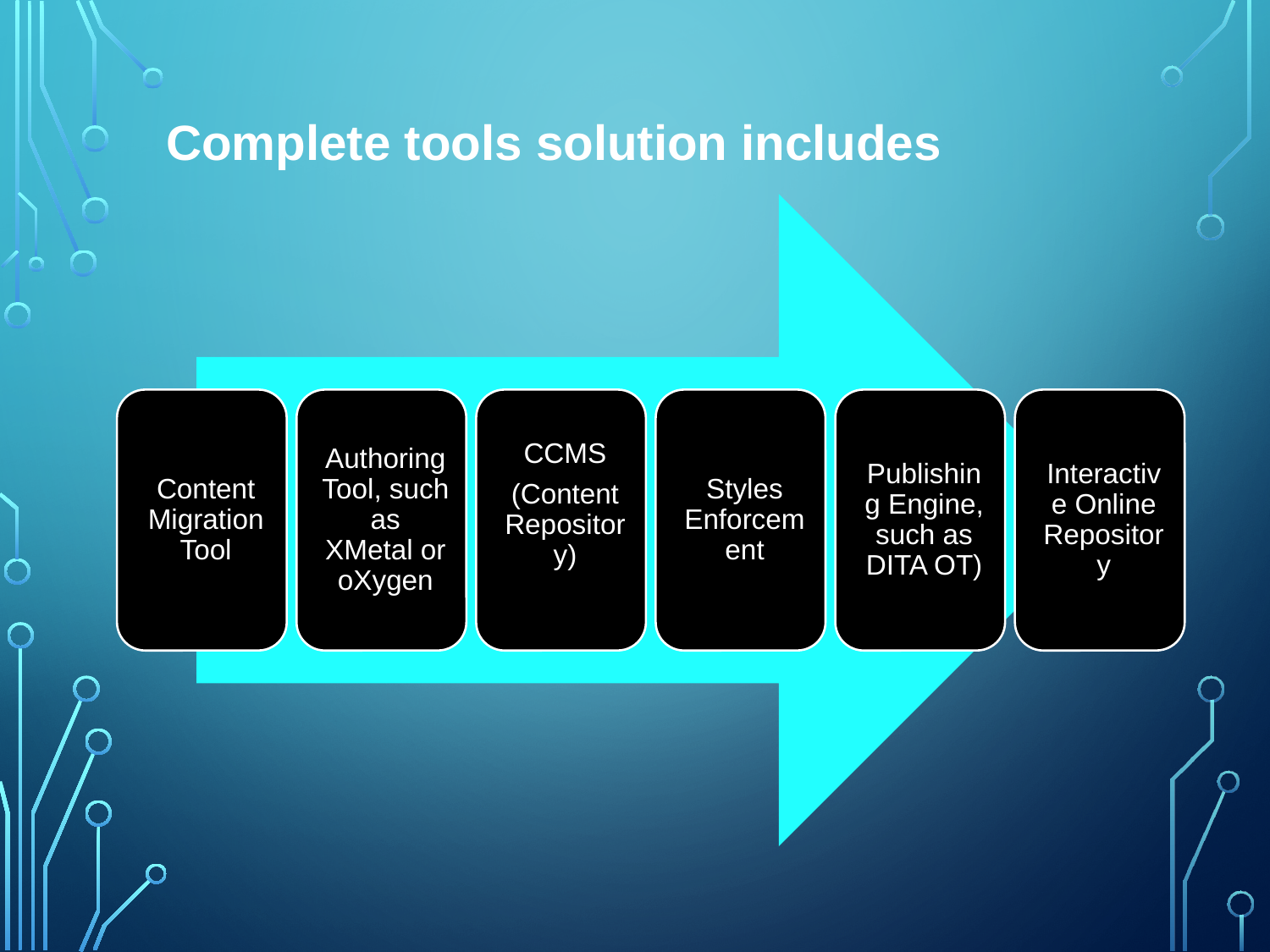

# Complete tools solution includes
Content Migration
Tool
Authoring Tool, such as
XMetal or oXygen
CCMS
(Content Repository)
Styles Enforcement
Publishing Engine, such as DITA OT)
Interactive Online Repository